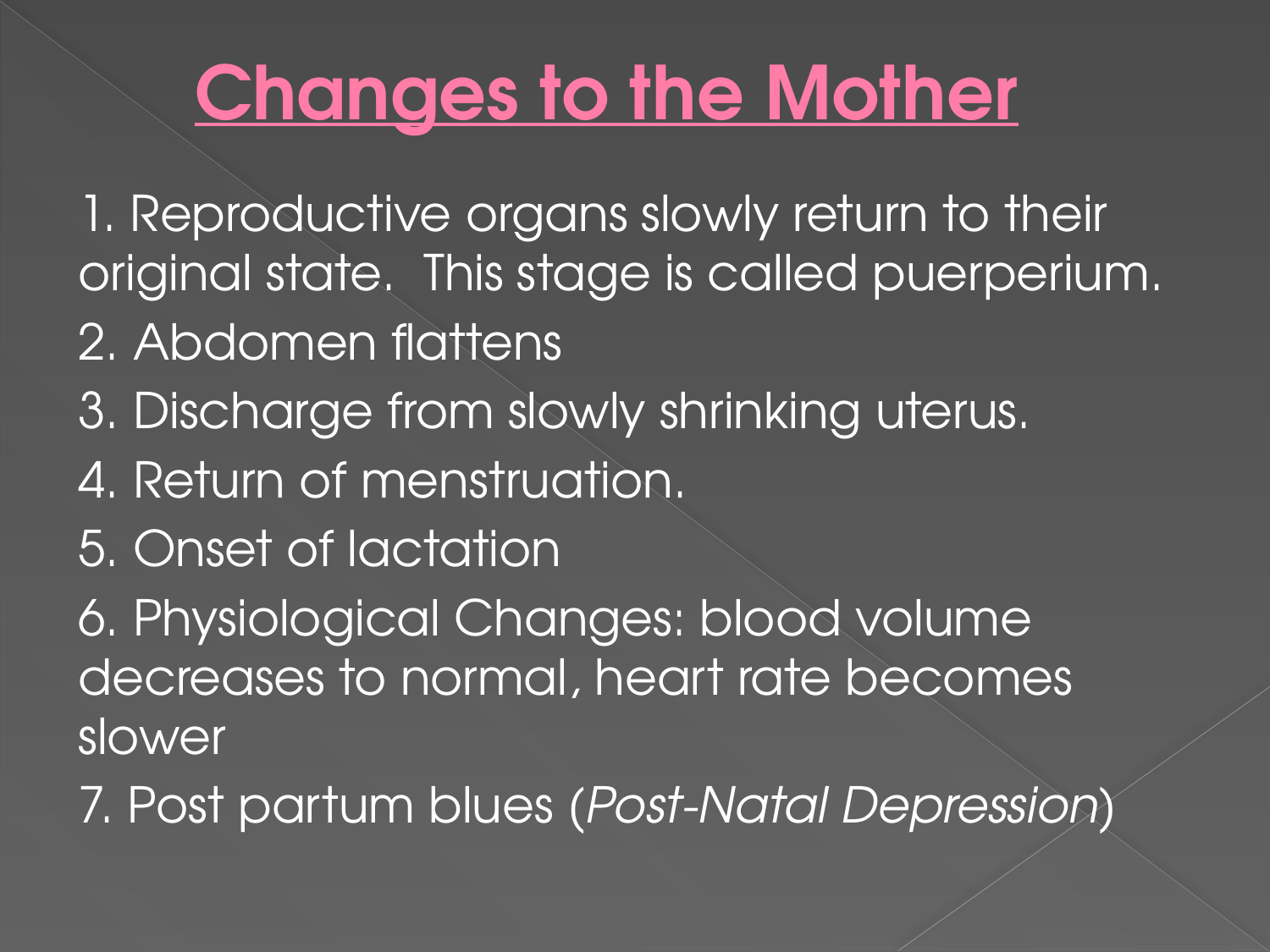

# Changes to the Mother
1. Reproductive organs slowly return to their original state.  This stage is called puerperium.
2. Abdomen flattens
3. Discharge from slowly shrinking uterus.
4. Return of menstruation.
5. Onset of lactation
6. Physiological Changes: blood volume decreases to normal, heart rate becomes slower
7. Post partum blues (Post-Natal Depression)